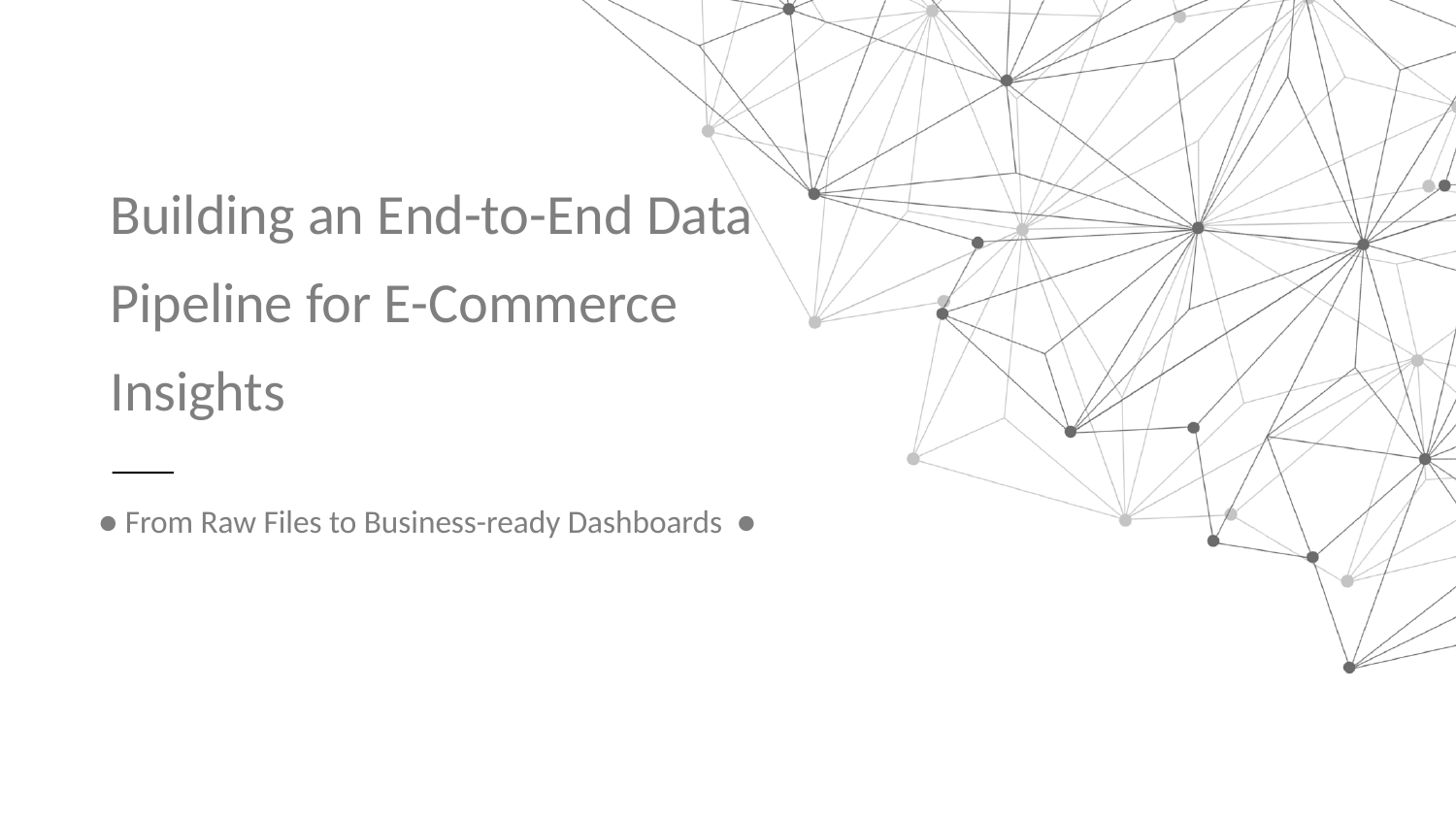

Building an End-to-End Data Pipeline for E-Commerce Insights

● From Raw Files to Business-ready Dashboards ●